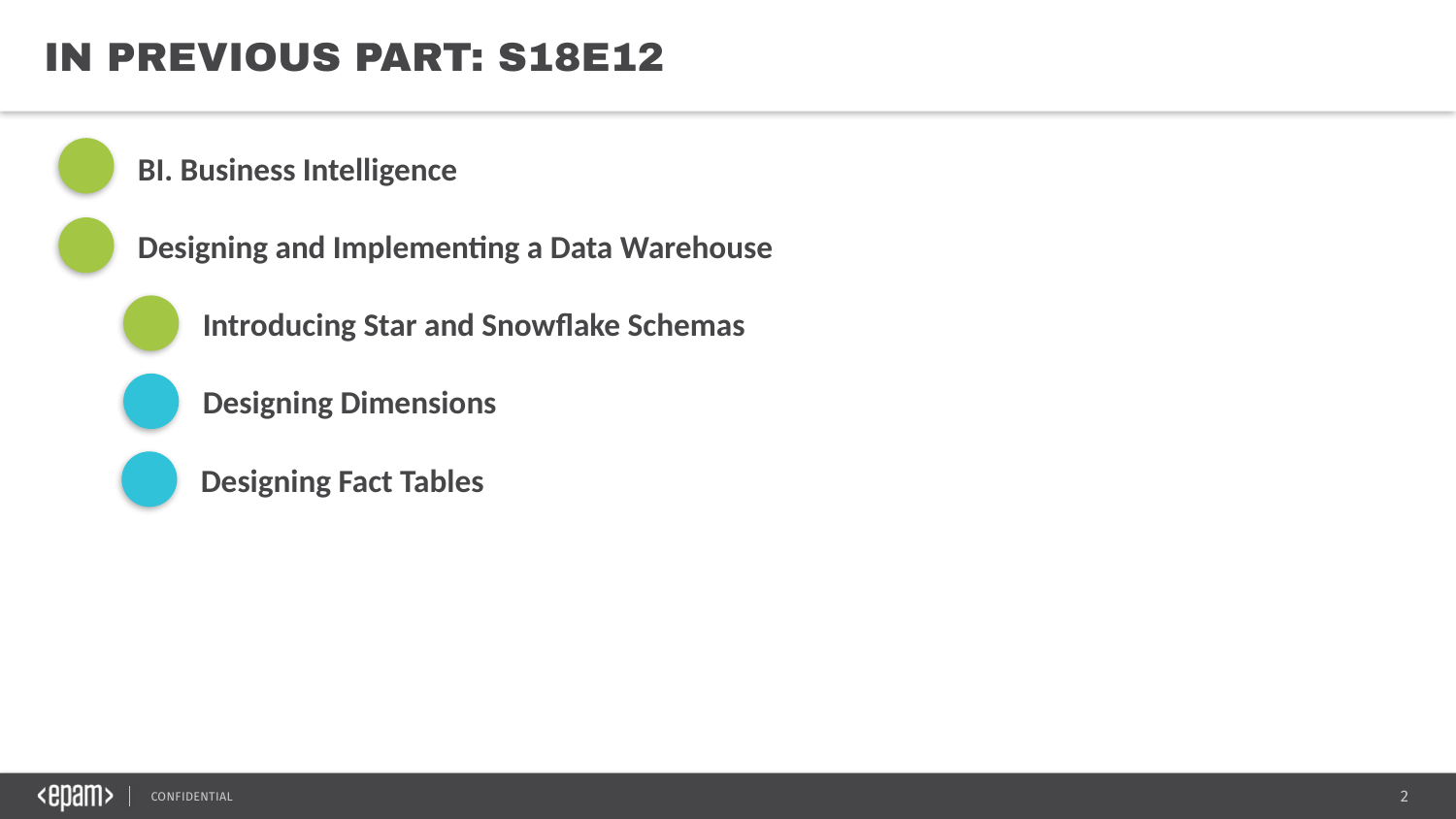

IN PREVIOUS PART: S18E12

BI. Business Intelligence

Designing and Implementing a Data Warehouse

Introducing Star and Snowflake Schemas

Designing Dimensions

Designing Fact Tables